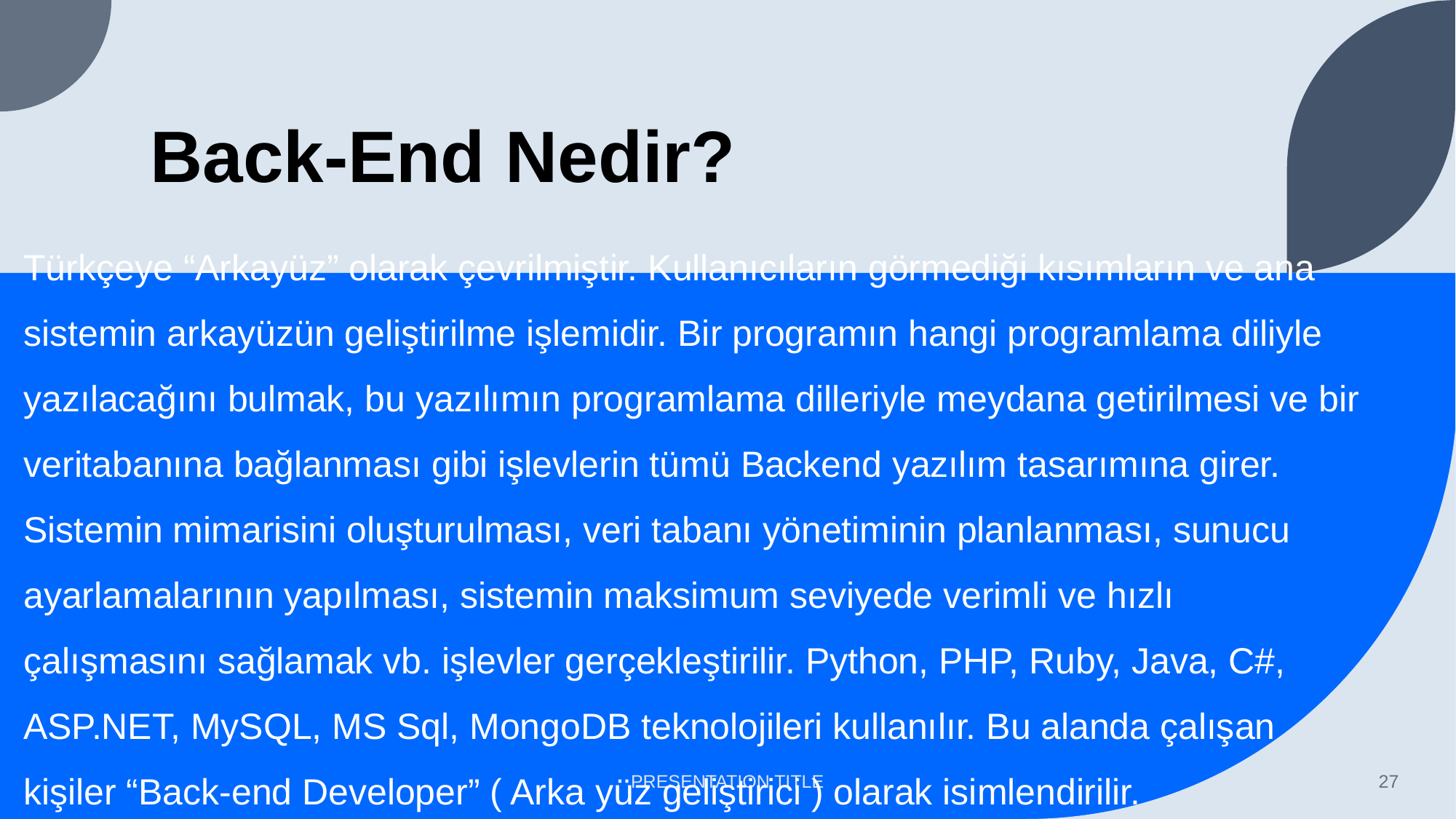

# Back-End Nedir?

Türkçeye “Arkayüz” olarak çevrilmiştir. Kullanıcıların görmediği kısımların ve ana sistemin arkayüzün geliştirilme işlemidir. Bir programın hangi programlama diliyle yazılacağını bulmak, bu yazılımın programlama dilleriyle meydana getirilmesi ve bir veritabanına bağlanması gibi işlevlerin tümü Backend yazılım tasarımına girer. Sistemin mimarisini oluşturulması, veri tabanı yönetiminin planlanması, sunucu ayarlamalarının yapılması, sistemin maksimum seviyede verimli ve hızlı çalışmasını sağlamak vb. işlevler gerçekleştirilir. Python, PHP, Ruby, Java, C#, ASP.NET, MySQL, MS Sql, MongoDB teknolojileri kullanılır. Bu alanda çalışan kişiler “Back-end Developer” ( Arka yüz geliştirici ) olarak isimlendirilir.

PRESENTATION TITLE
27